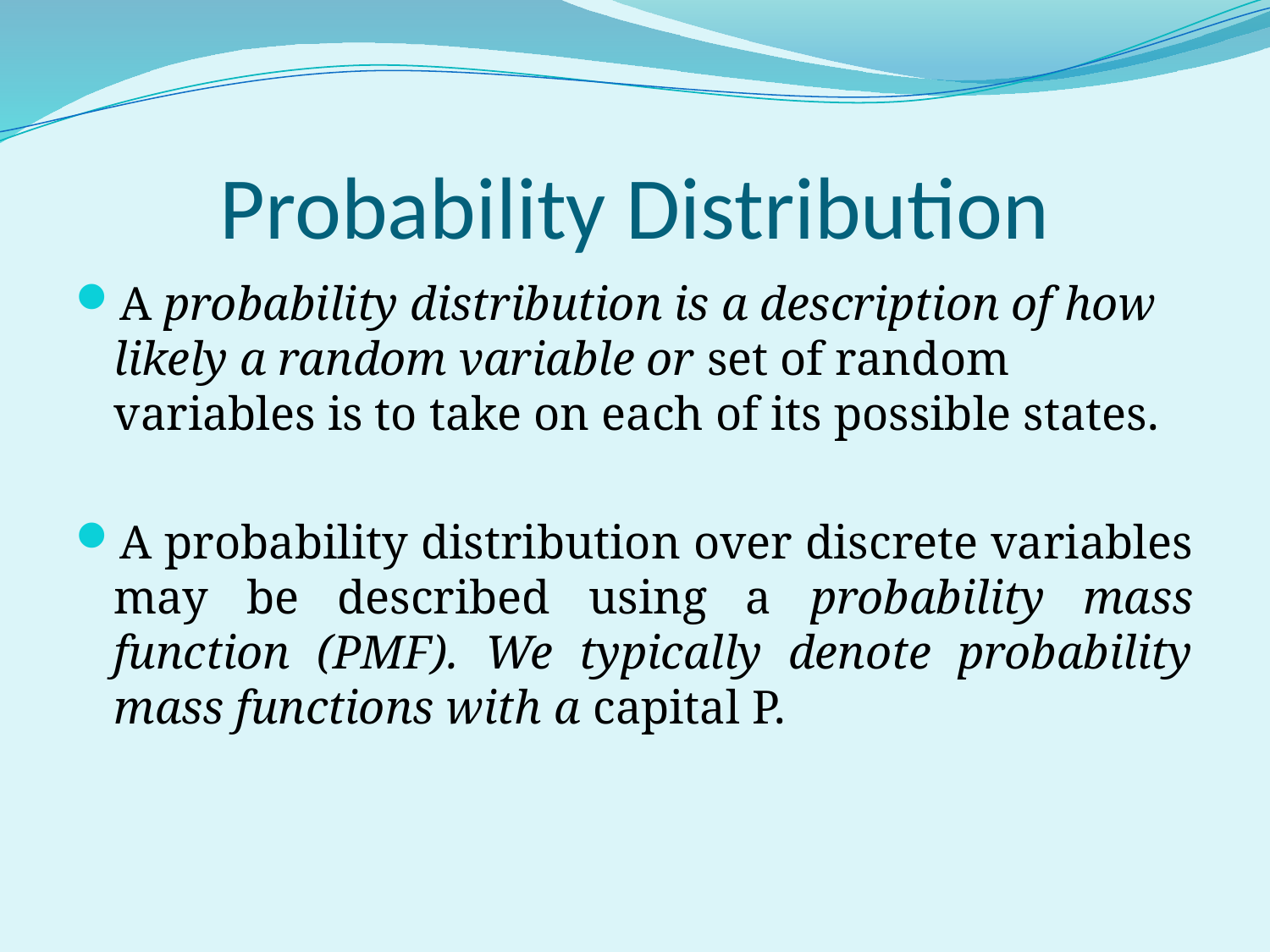

# Probability Distribution
A probability distribution is a description of how likely a random variable or set of random variables is to take on each of its possible states.

A probability distribution over discrete variables may be described using a probability mass function (PMF). We typically denote probability mass functions with a capital P.